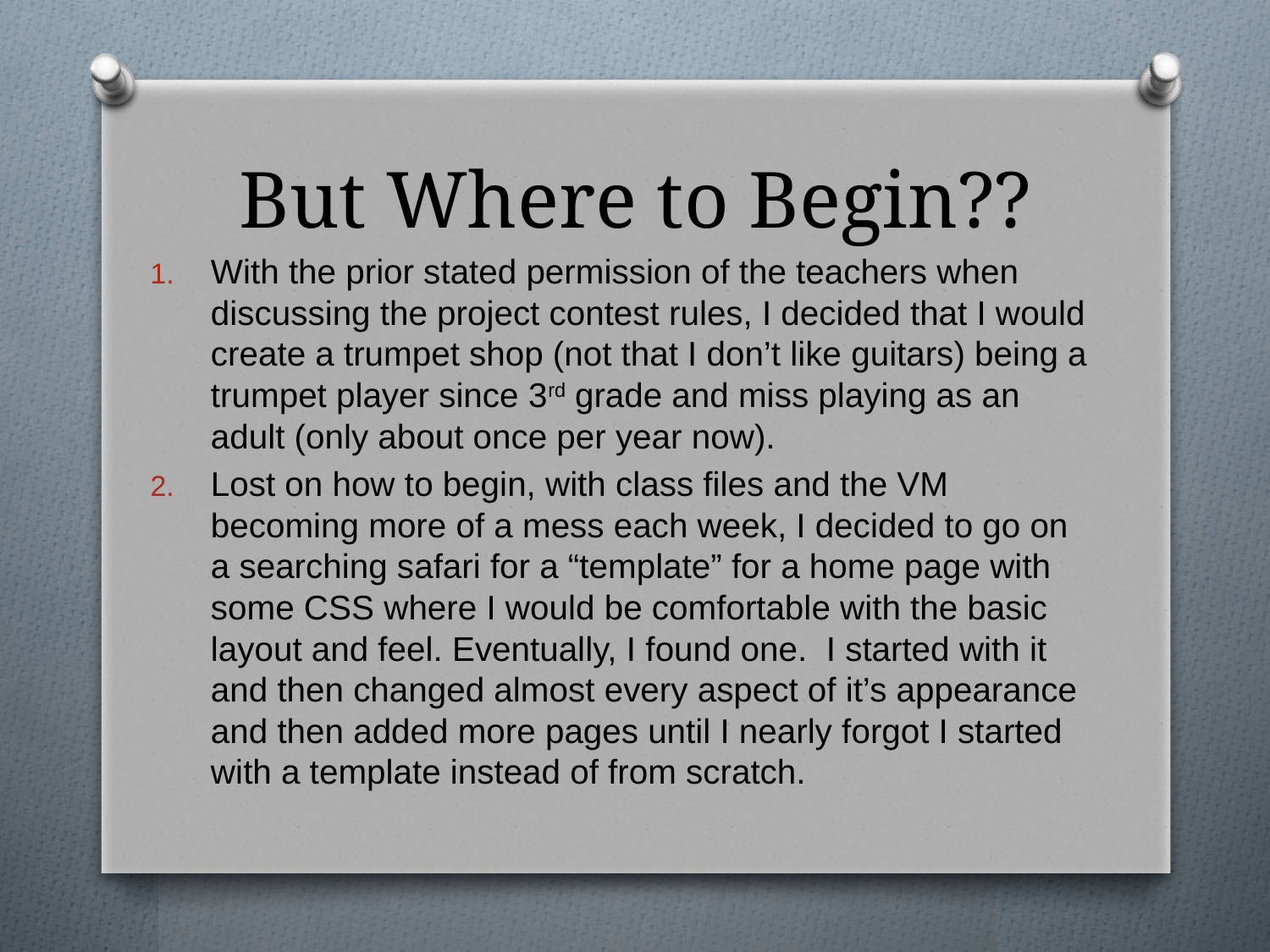

# But Where to Begin??
With the prior stated permission of the teachers when discussing the project contest rules, I decided that I would create a trumpet shop (not that I don’t like guitars) being a trumpet player since 3rd grade and miss playing as an adult (only about once per year now).
Lost on how to begin, with class files and the VM becoming more of a mess each week, I decided to go on a searching safari for a “template” for a home page with some CSS where I would be comfortable with the basic layout and feel. Eventually, I found one.  I started with it and then changed almost every aspect of it’s appearance and then added more pages until I nearly forgot I started with a template instead of from scratch.